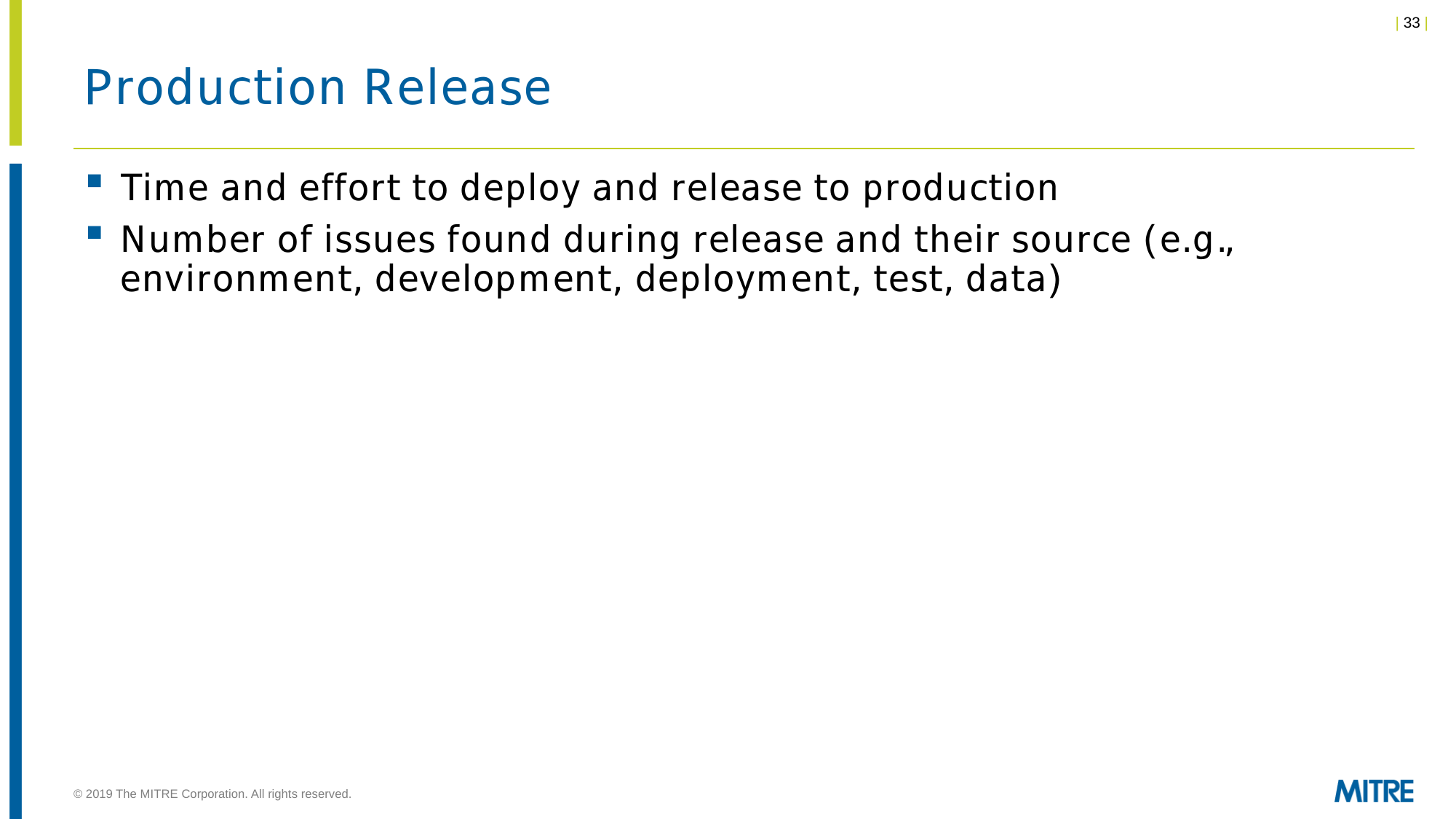

# Production Release
Time and effort to deploy and release to production
Number of issues found during release and their source (e.g., environment, development, deployment, test, data)

© 2019 The MITRE Corporation. All rights reserved.